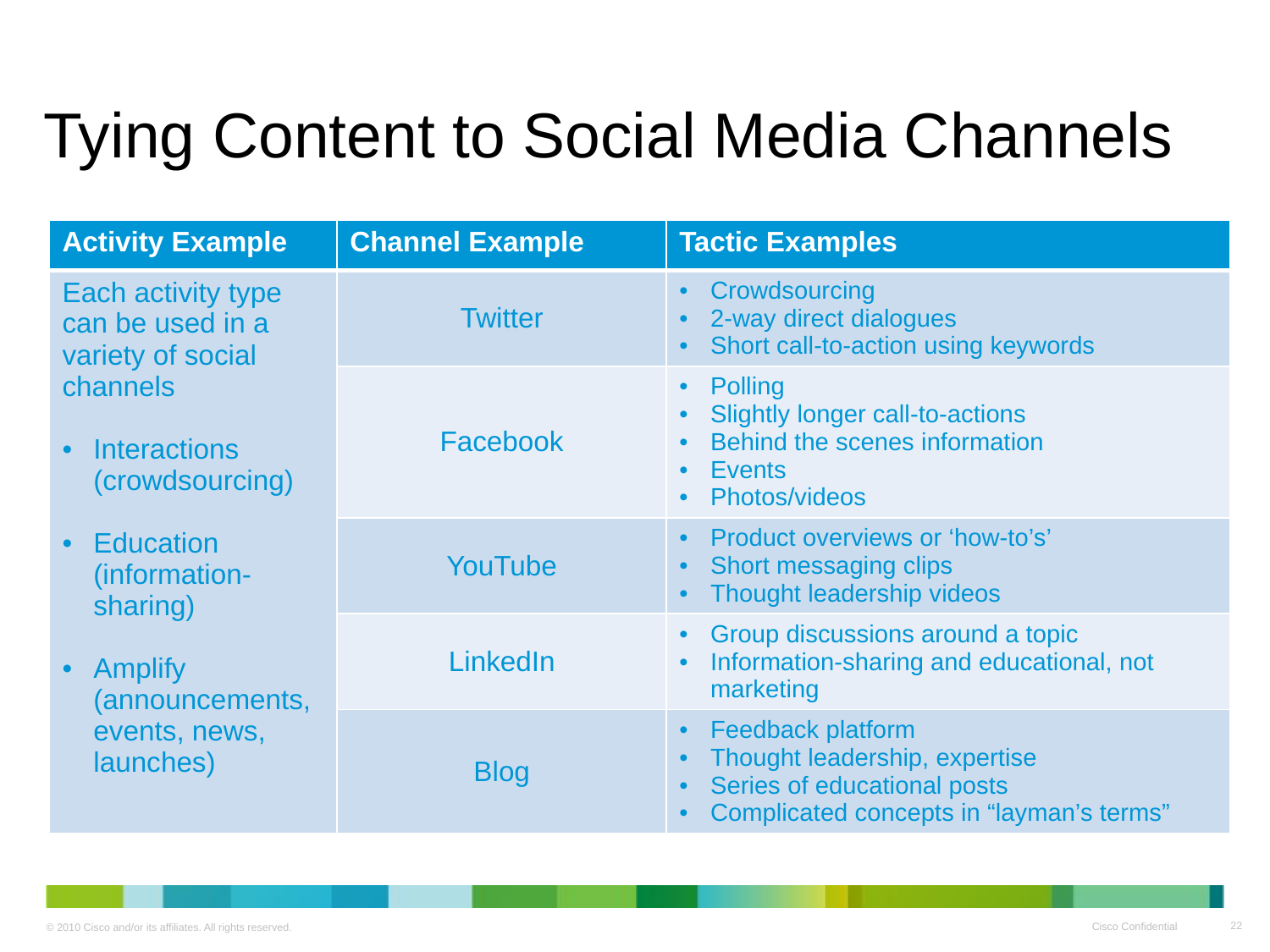

# Tying Content to Social Media Channels
| Activity Example | Channel Example | Tactic Examples |
| --- | --- | --- |
| Each activity type can be used in a variety of social channels Interactions (crowdsourcing) Education (information-sharing) Amplify (announcements, events, news, launches) | Twitter | Crowdsourcing 2-way direct dialogues Short call-to-action using keywords |
|  | Facebook | Polling Slightly longer call-to-actions Behind the scenes information Events Photos/videos |
|  | YouTube | Product overviews or ‘how-to’s’ Short messaging clips Thought leadership videos |
|  | LinkedIn | Group discussions around a topic Information-sharing and educational, not marketing |
|  | Blog | Feedback platform Thought leadership, expertise Series of educational posts Complicated concepts in “layman’s terms” |